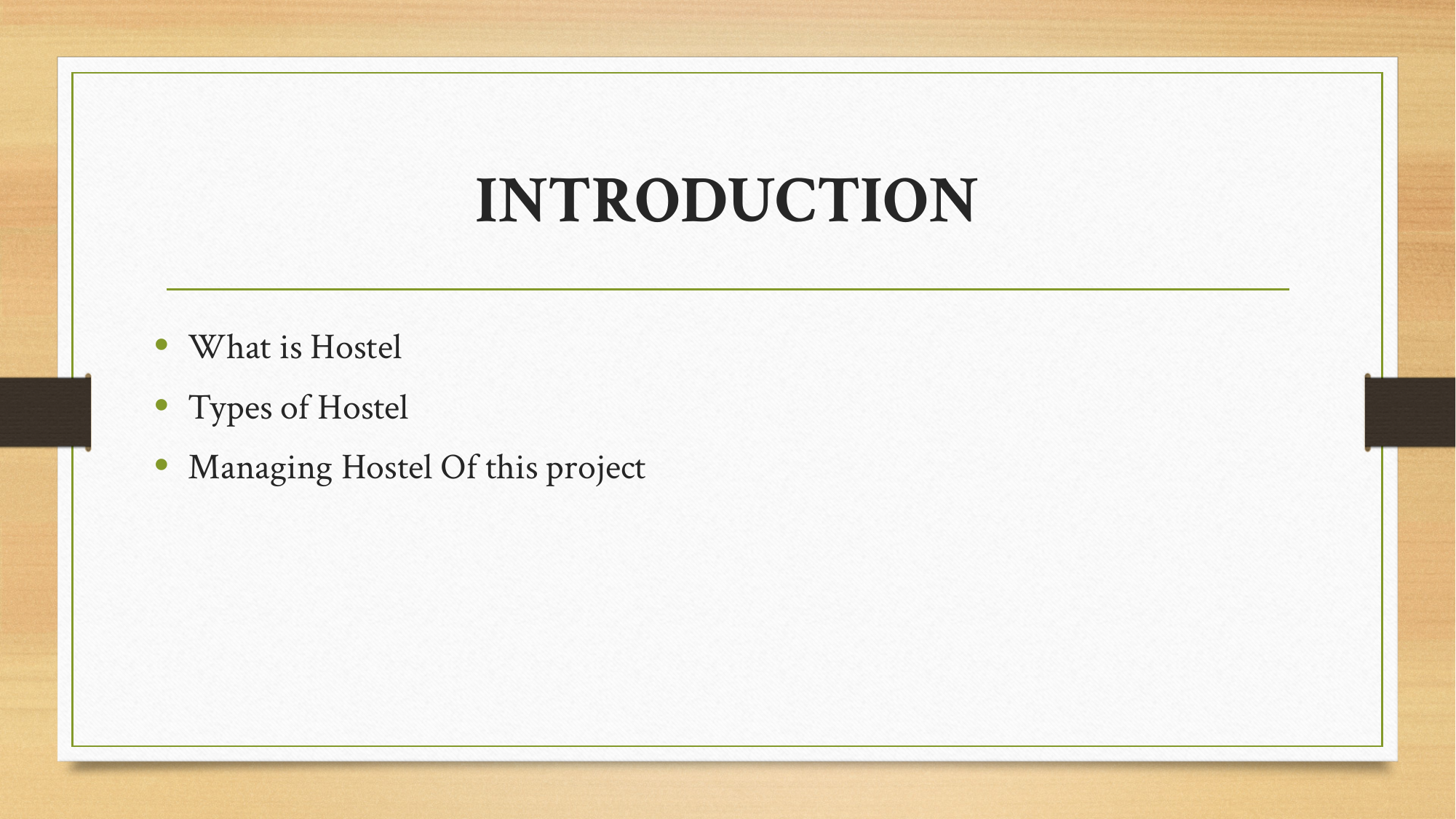

# INTRODUCTION
What is Hostel
Types of Hostel
Managing Hostel Of this project